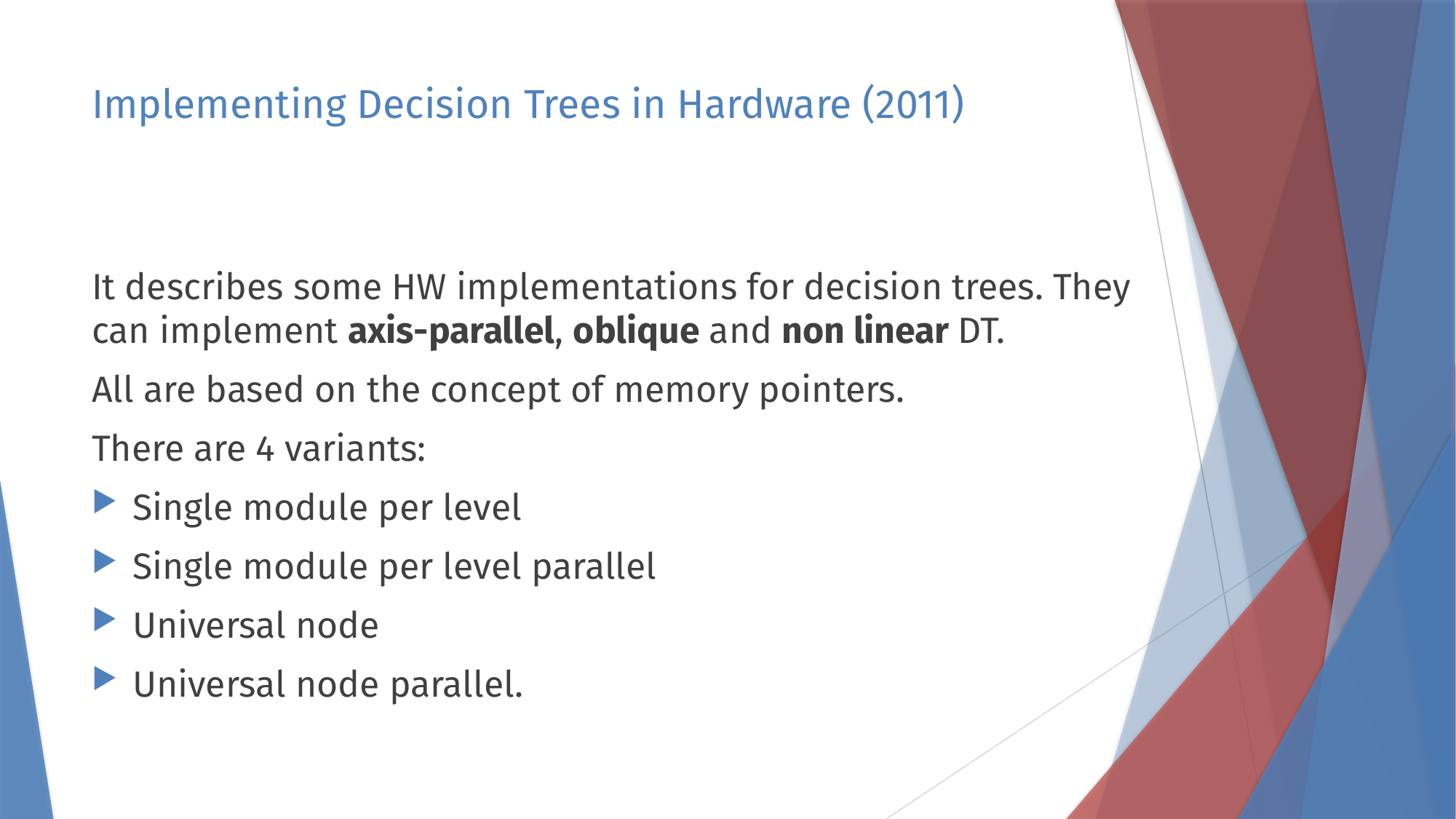

# Implementing Decision Trees in Hardware (2011)
It describes some HW implementations for decision trees. They can implement axis-parallel, oblique and non linear DT.
All are based on the concept of memory pointers.
There are 4 variants:
Single module per level
Single module per level parallel
Universal node
Universal node parallel.